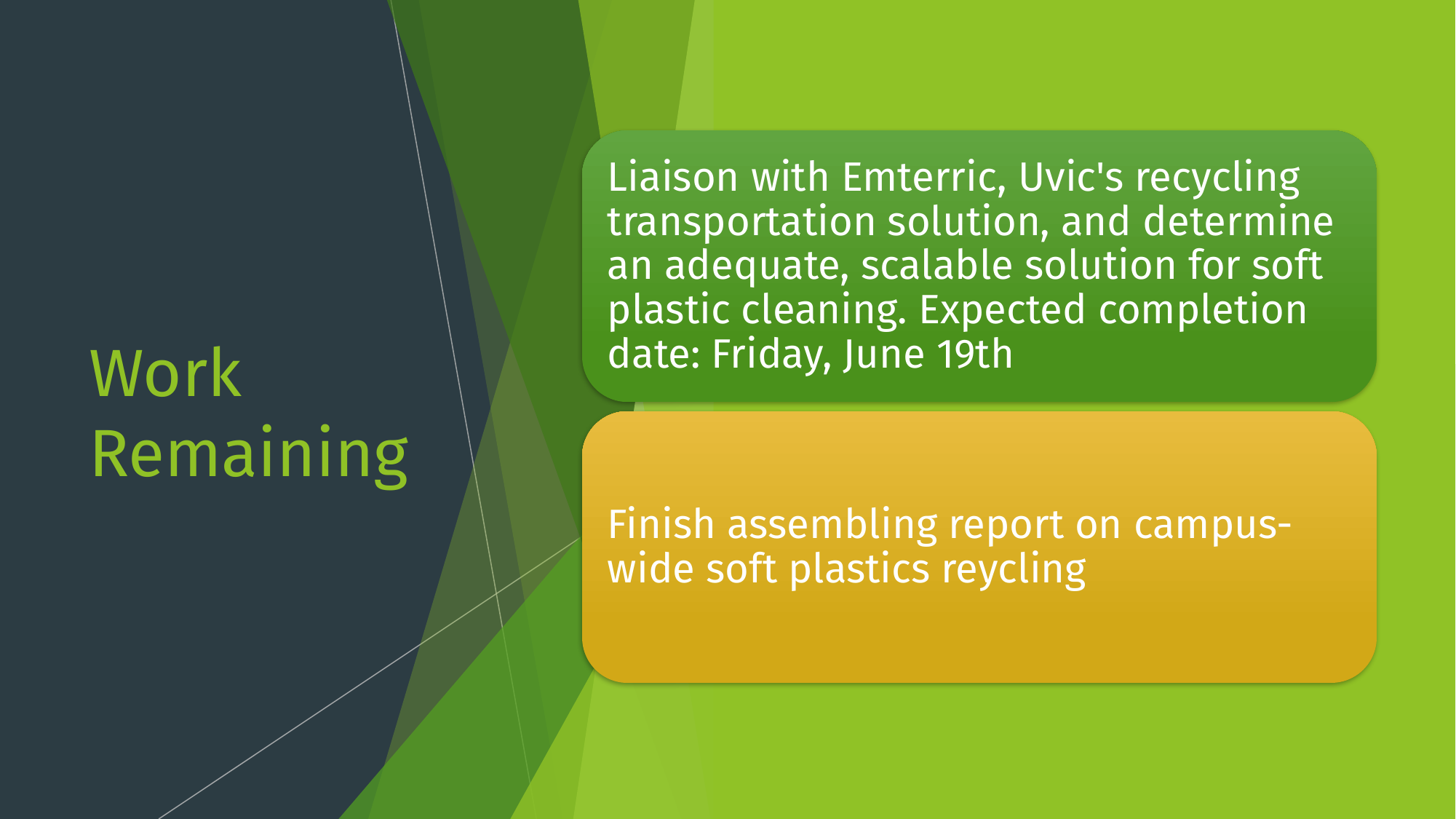

Liaison with Emterric, Uvic's recycling transportation solution, and determine an adequate, scalable solution for soft plastic cleaning. Expected completion date: Friday, June 19th

Finish assembling report on campus-wide soft plastics reycling
# Work Remaining